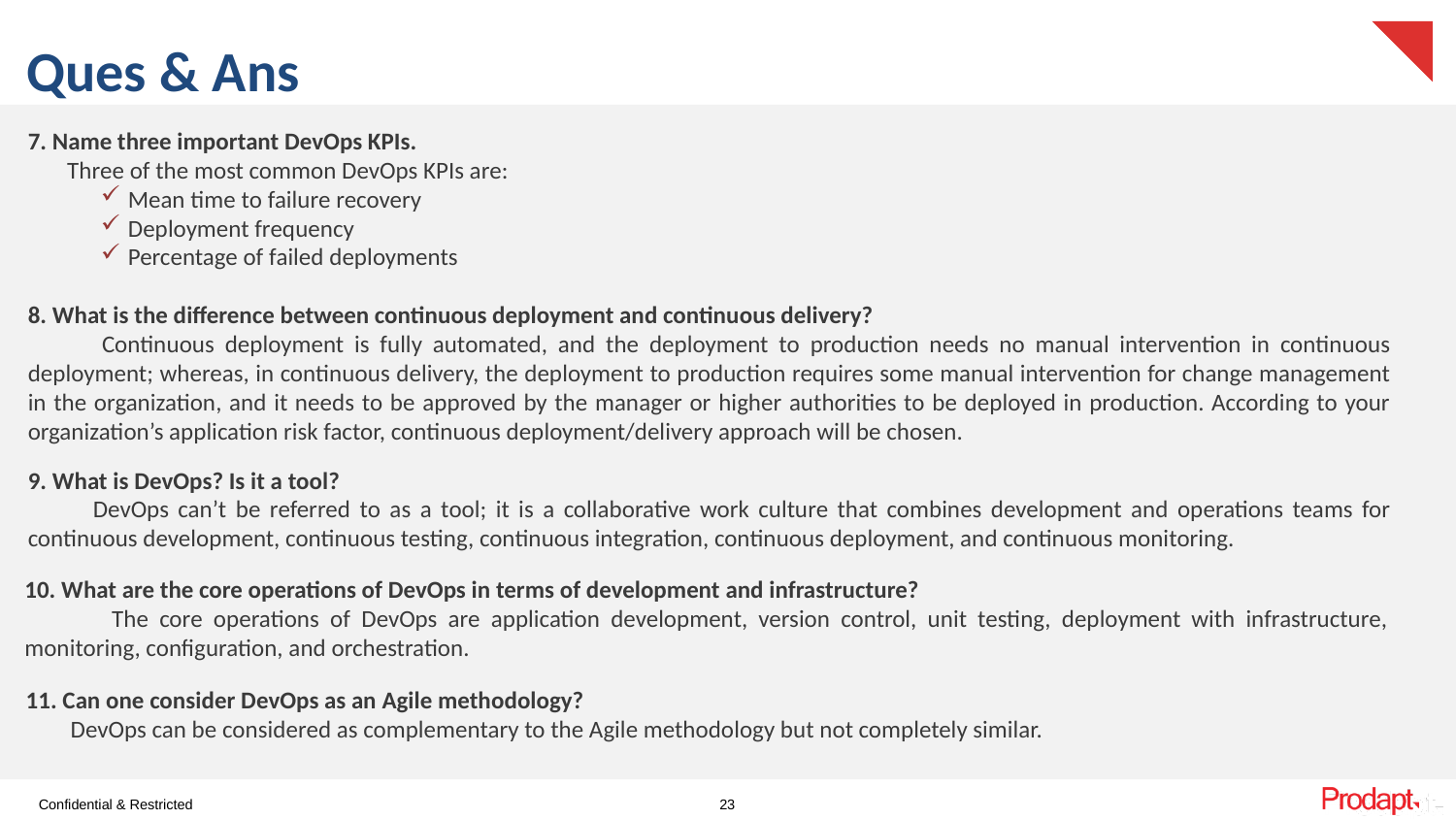

# Ques & Ans
7. Name three important DevOps KPIs.
       Three of the most common DevOps KPIs are:
Mean time to failure recovery
Deployment frequency
Percentage of failed deployments

8. What is the difference between continuous deployment and continuous delivery?
       Continuous deployment is fully automated, and the deployment to production needs no manual intervention in continuous deployment; whereas, in continuous delivery, the deployment to production requires some manual intervention for change management in the organization, and it needs to be approved by the manager or higher authorities to be deployed in production. According to your organization’s application risk factor, continuous deployment/delivery approach will be chosen.
9. What is DevOps? Is it a tool?
       DevOps can’t be referred to as a tool; it is a collaborative work culture that combines development and operations teams for continuous development, continuous testing, continuous integration, continuous deployment, and continuous monitoring.
10. What are the core operations of DevOps in terms of development and infrastructure?
        The core operations of DevOps are application development, version control, unit testing, deployment with infrastructure, monitoring, configuration, and orchestration.
11. Can one consider DevOps as an Agile methodology?
        DevOps can be considered as complementary to the Agile methodology but not completely similar.
23